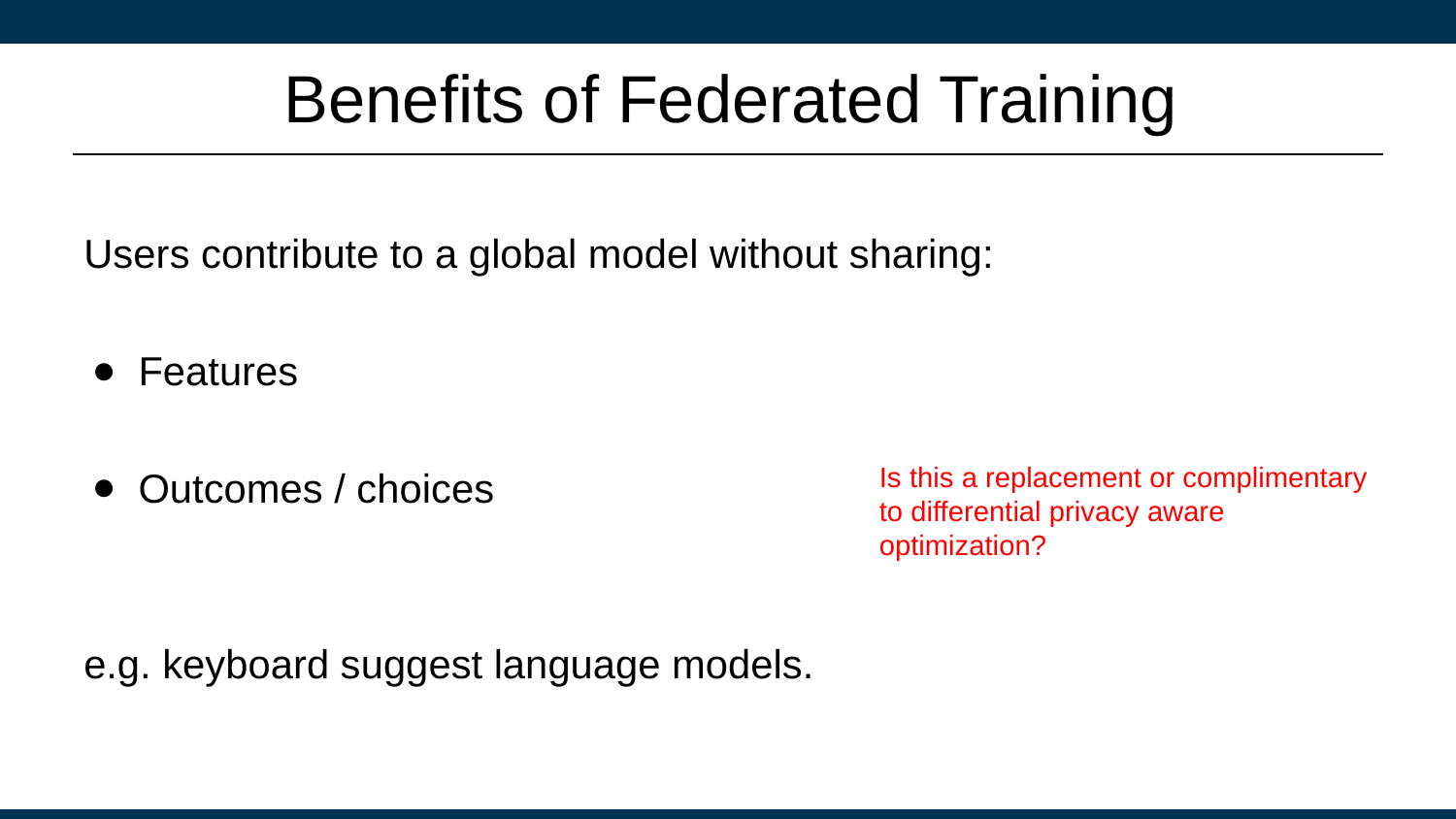

# Benefits of Federated Training

Users contribute to a global model without sharing:

Features

Outcomes / choices

e.g. keyboard suggest language models.
Is this a replacement or complimentary to differential privacy aware optimization?